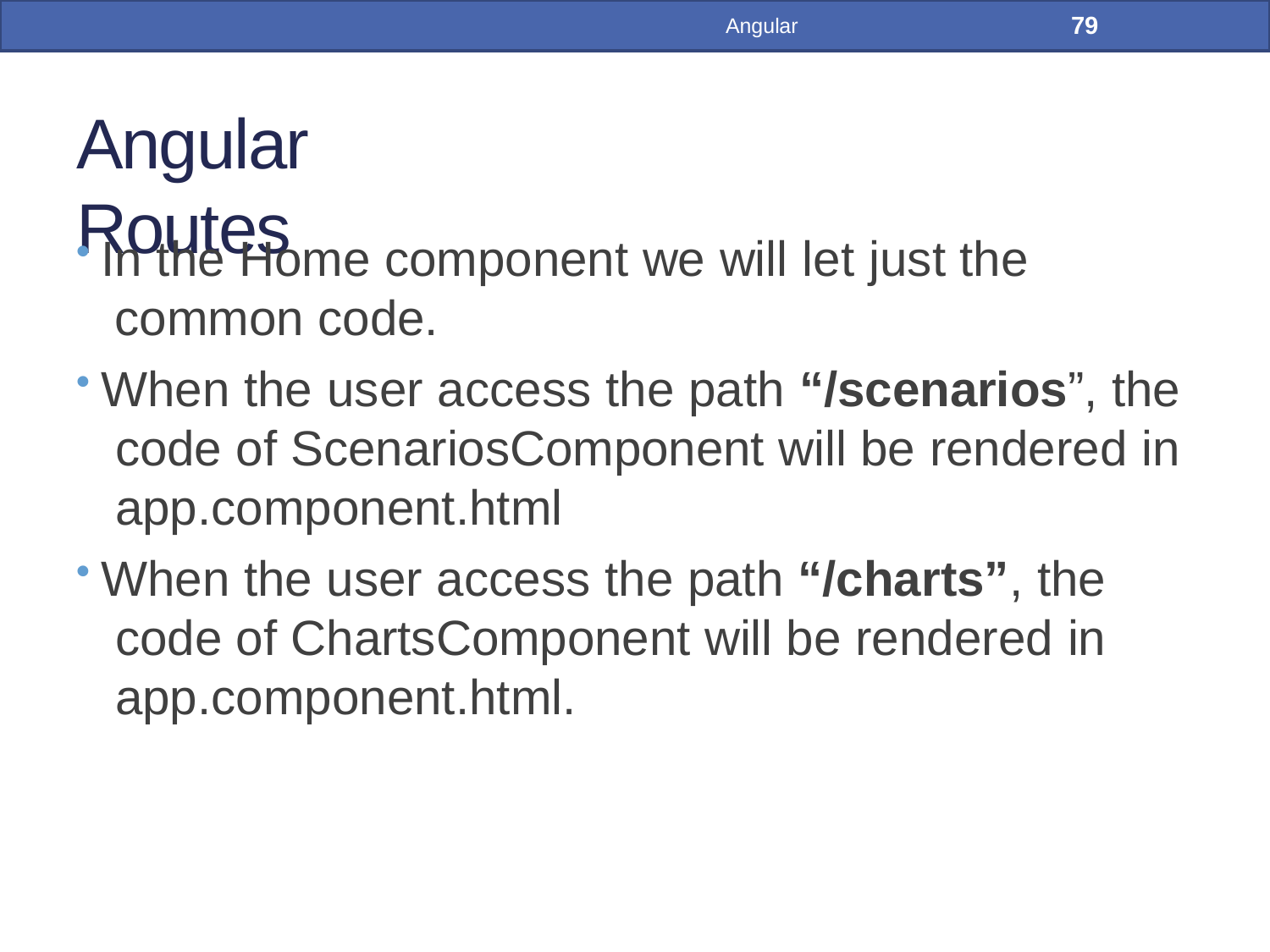

79
Angular
# Angular Routes
In the Home component we will let just the  common code.
When the user access the path “/scenarios”, the  code of ScenariosComponent will be rendered in  app.component.html
When the user access the path “/charts”, the  code of ChartsComponent will be rendered in  app.component.html.